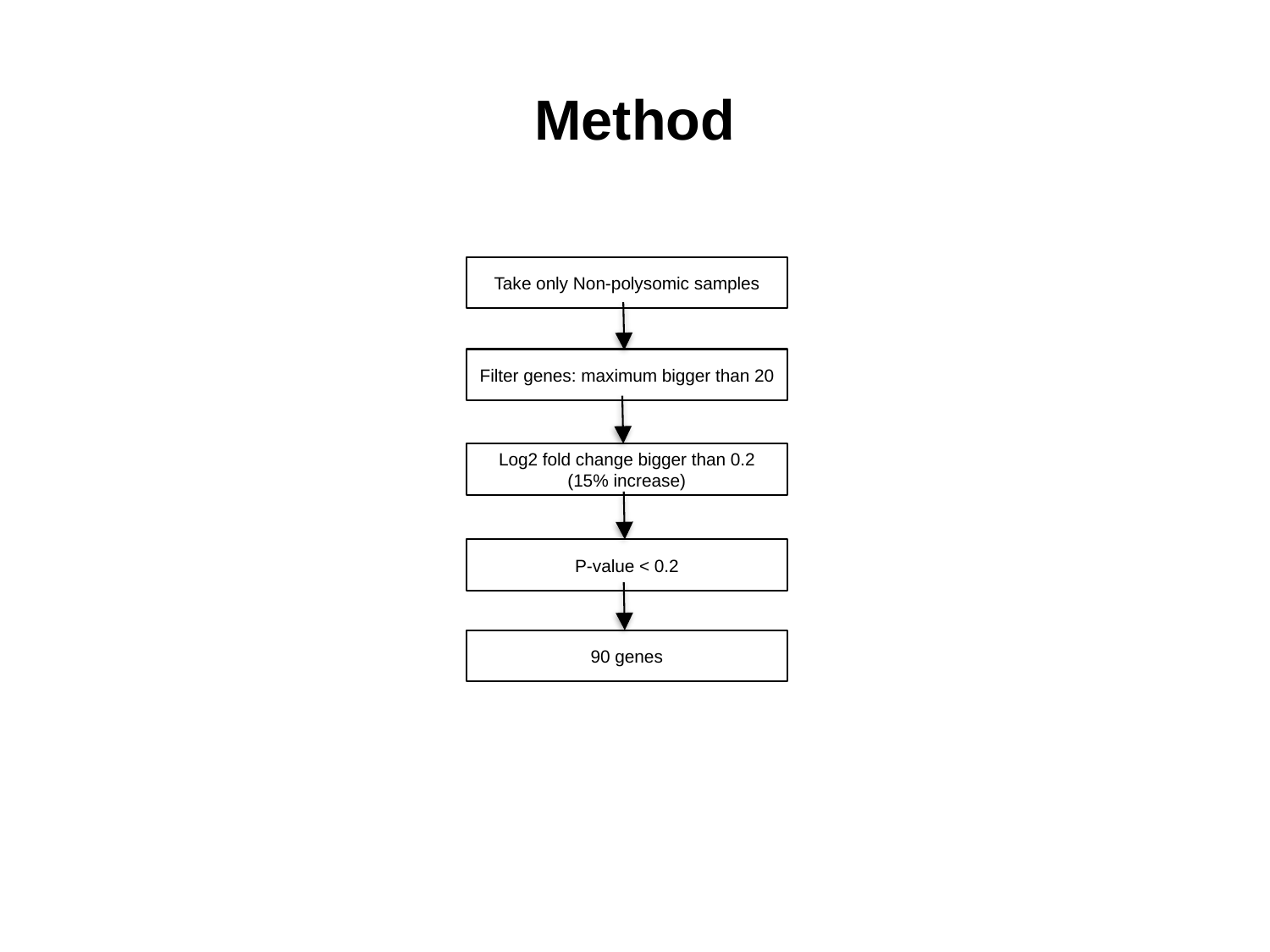

# Method
Take only Non-polysomic samples
Filter genes: maximum bigger than 20
Log2 fold change bigger than 0.2 (15% increase)
P-value < 0.2
90 genes